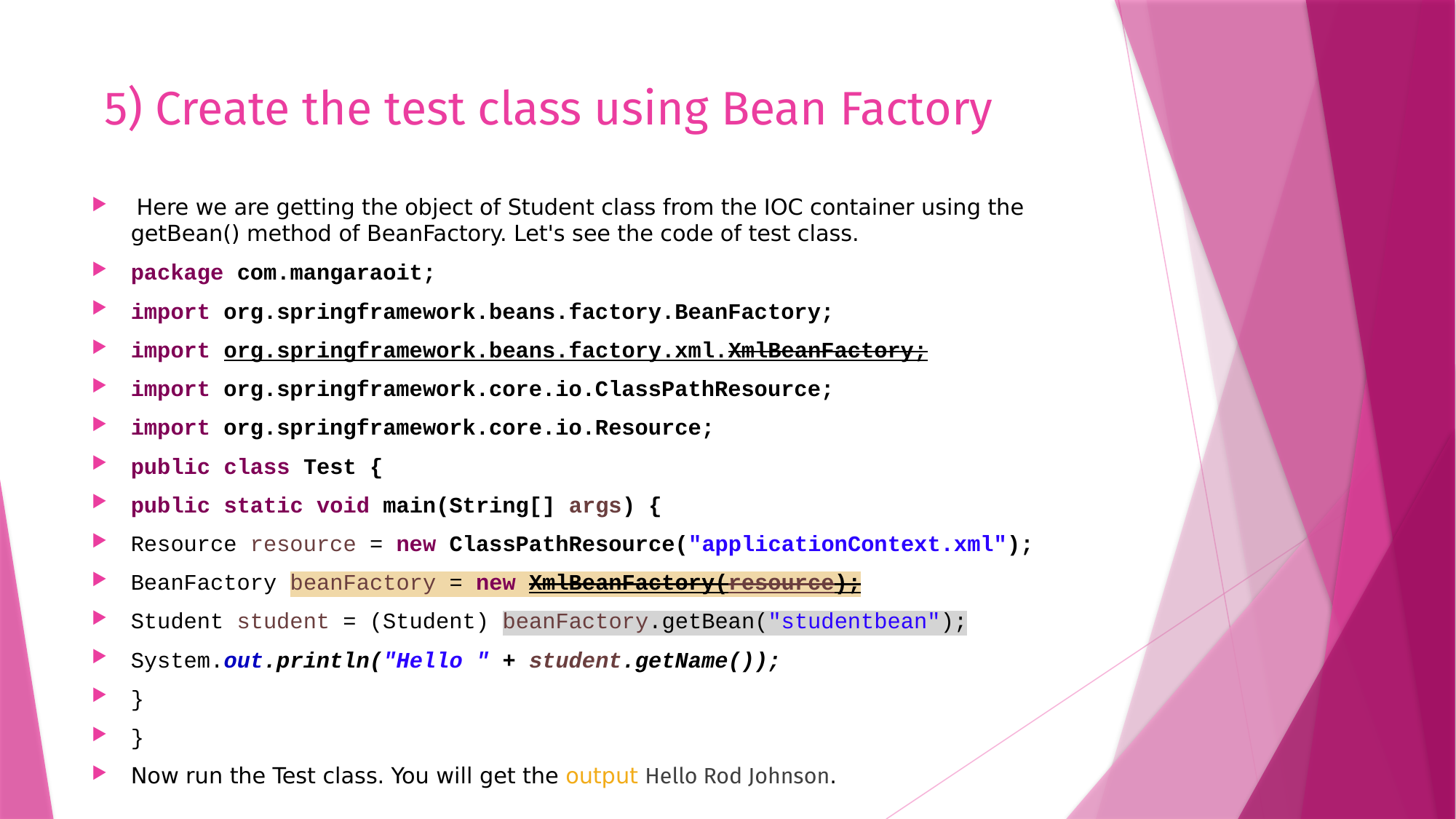

# 5) Create the test class using Bean Factory
 Here we are getting the object of Student class from the IOC container using the getBean() method of BeanFactory. Let's see the code of test class.
package com.mangaraoit;
import org.springframework.beans.factory.BeanFactory;
import org.springframework.beans.factory.xml.XmlBeanFactory;
import org.springframework.core.io.ClassPathResource;
import org.springframework.core.io.Resource;
public class Test {
public static void main(String[] args) {
Resource resource = new ClassPathResource("applicationContext.xml");
BeanFactory beanFactory = new XmlBeanFactory(resource);
Student student = (Student) beanFactory.getBean("studentbean");
System.out.println("Hello " + student.getName());
}
}
Now run the Test class. You will get the output Hello Rod Johnson.